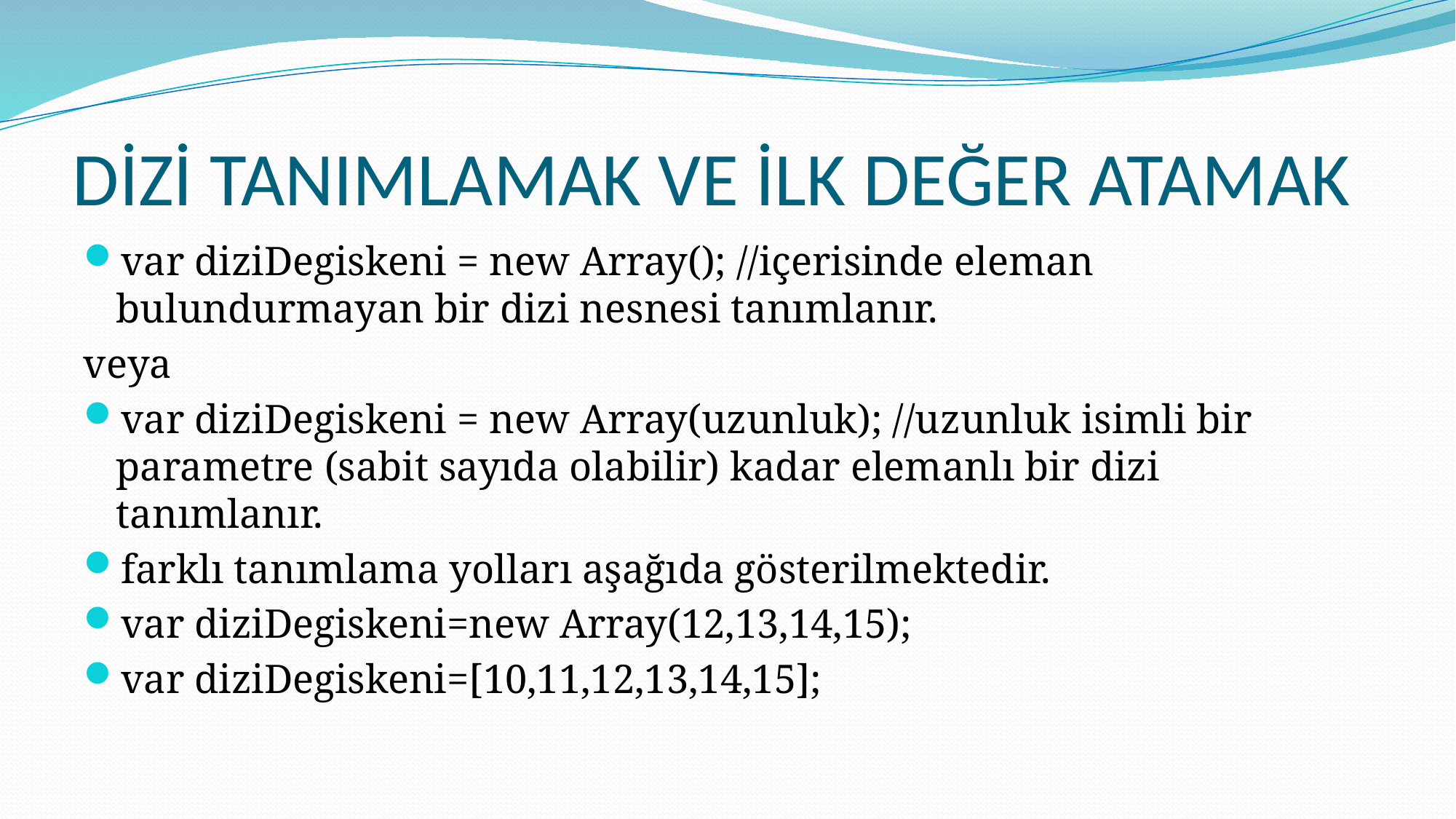

# DİZİ TANIMLAMAK VE İLK DEĞER ATAMAK
var diziDegiskeni = new Array(); //içerisinde eleman bulundurmayan bir dizi nesnesi tanımlanır.
veya
var diziDegiskeni = new Array(uzunluk); //uzunluk isimli bir parametre (sabit sayıda olabilir) kadar elemanlı bir dizi tanımlanır.
farklı tanımlama yolları aşağıda gösterilmektedir.
var diziDegiskeni=new Array(12,13,14,15);
var diziDegiskeni=[10,11,12,13,14,15];